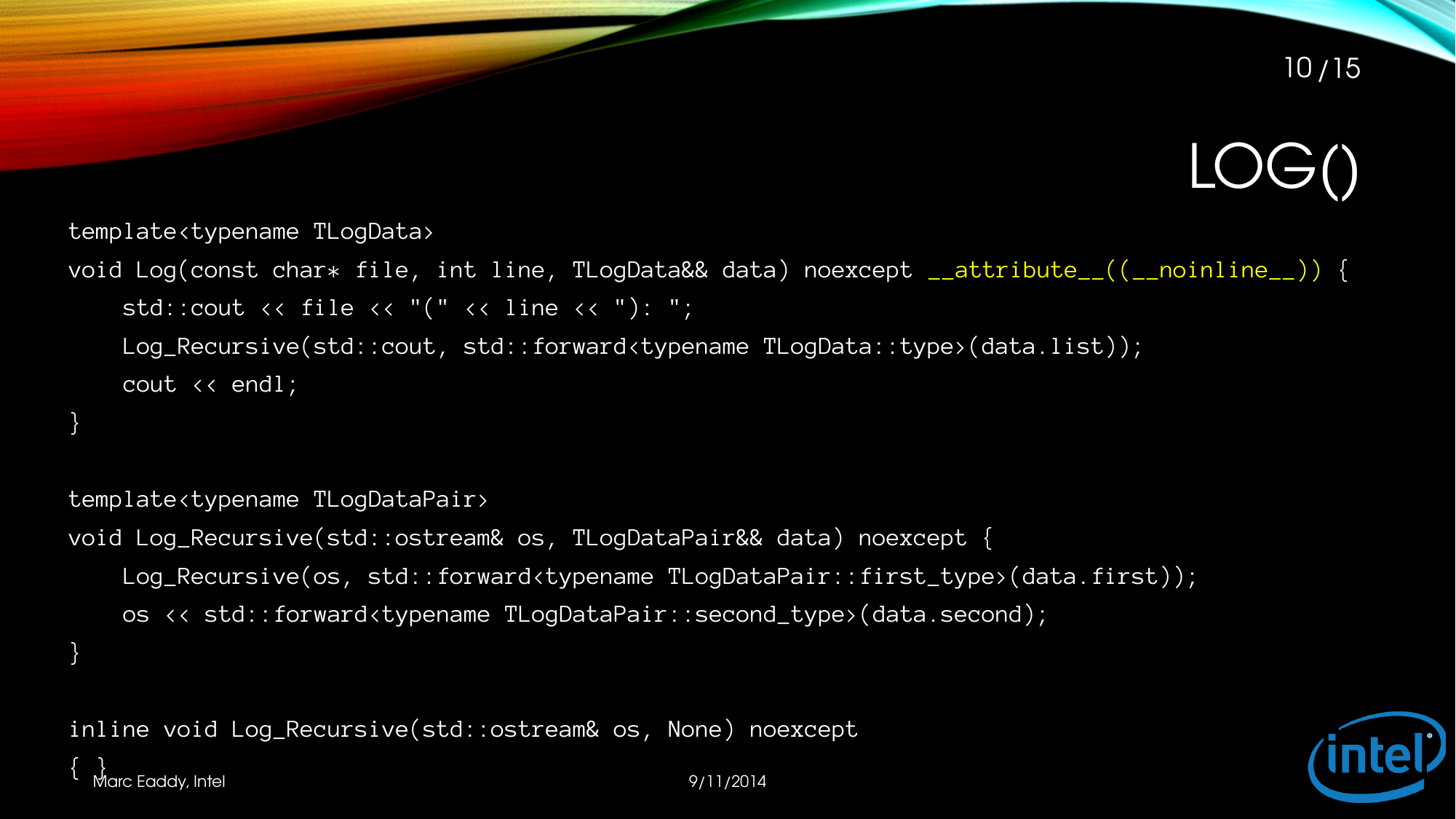

10
# Log()
template<typename TLogData>
void Log(const char* file, int line, TLogData&& data) noexcept __attribute__((__noinline__)) {
    std::cout << file << "(" << line << "): ";
    Log_Recursive(std::cout, std::forward<typename TLogData::type>(data.list));
    cout << endl;
}

template<typename TLogDataPair>
void Log_Recursive(std::ostream& os, TLogDataPair&& data) noexcept {
    Log_Recursive(os, std::forward<typename TLogDataPair::first_type>(data.first));
    os << std::forward<typename TLogDataPair::second_type>(data.second);
}

inline void Log_Recursive(std::ostream& os, None) noexcept
{ }
9/11/2014
Marc Eaddy, Intel